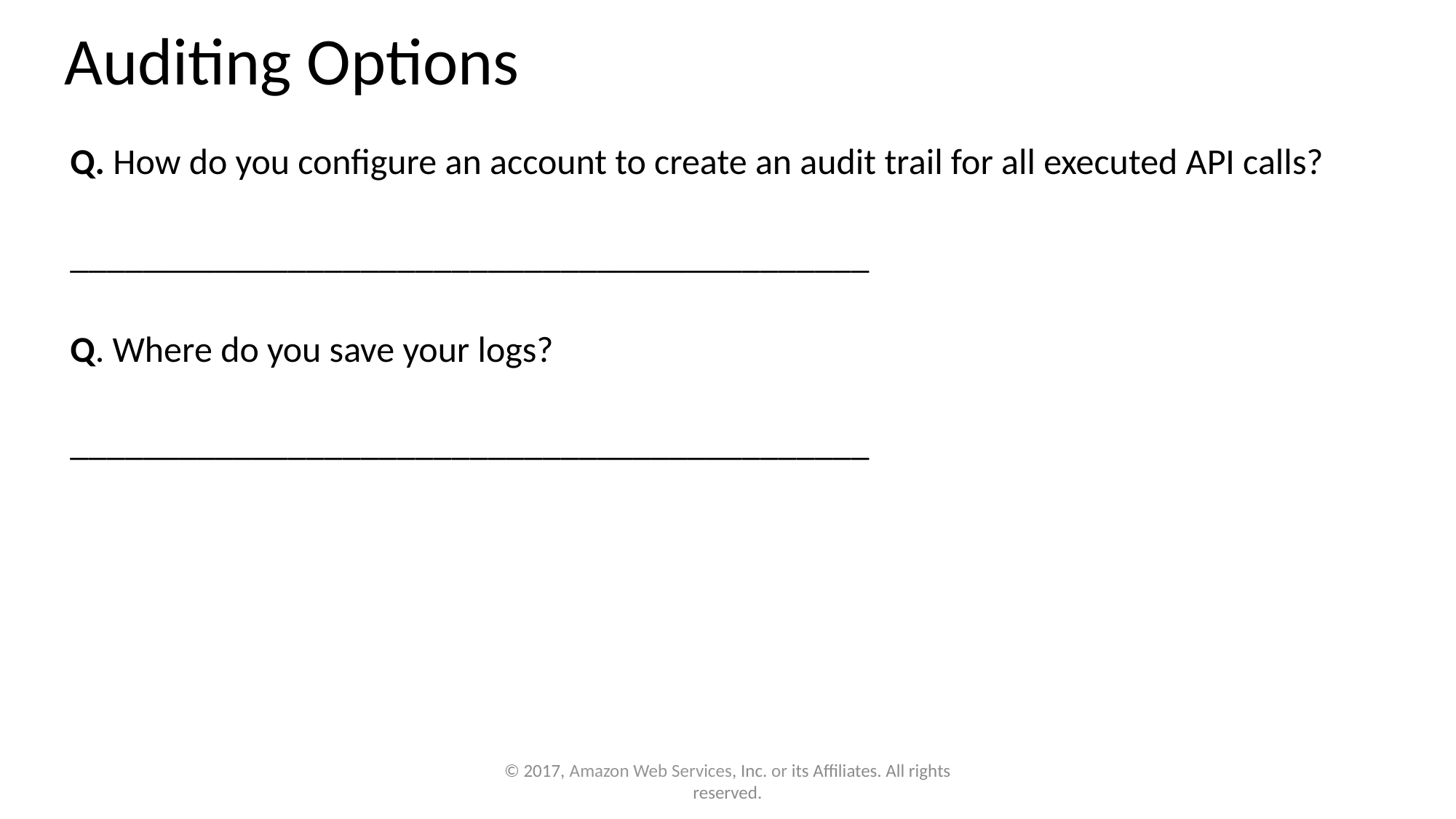

# Auditing Options
Q. How do you configure an account to create an audit trail for all executed API calls?

____________________________________________

Q. Where do you save your logs?

____________________________________________

© 2017, Amazon Web Services, Inc. or its Affiliates. All rights reserved.